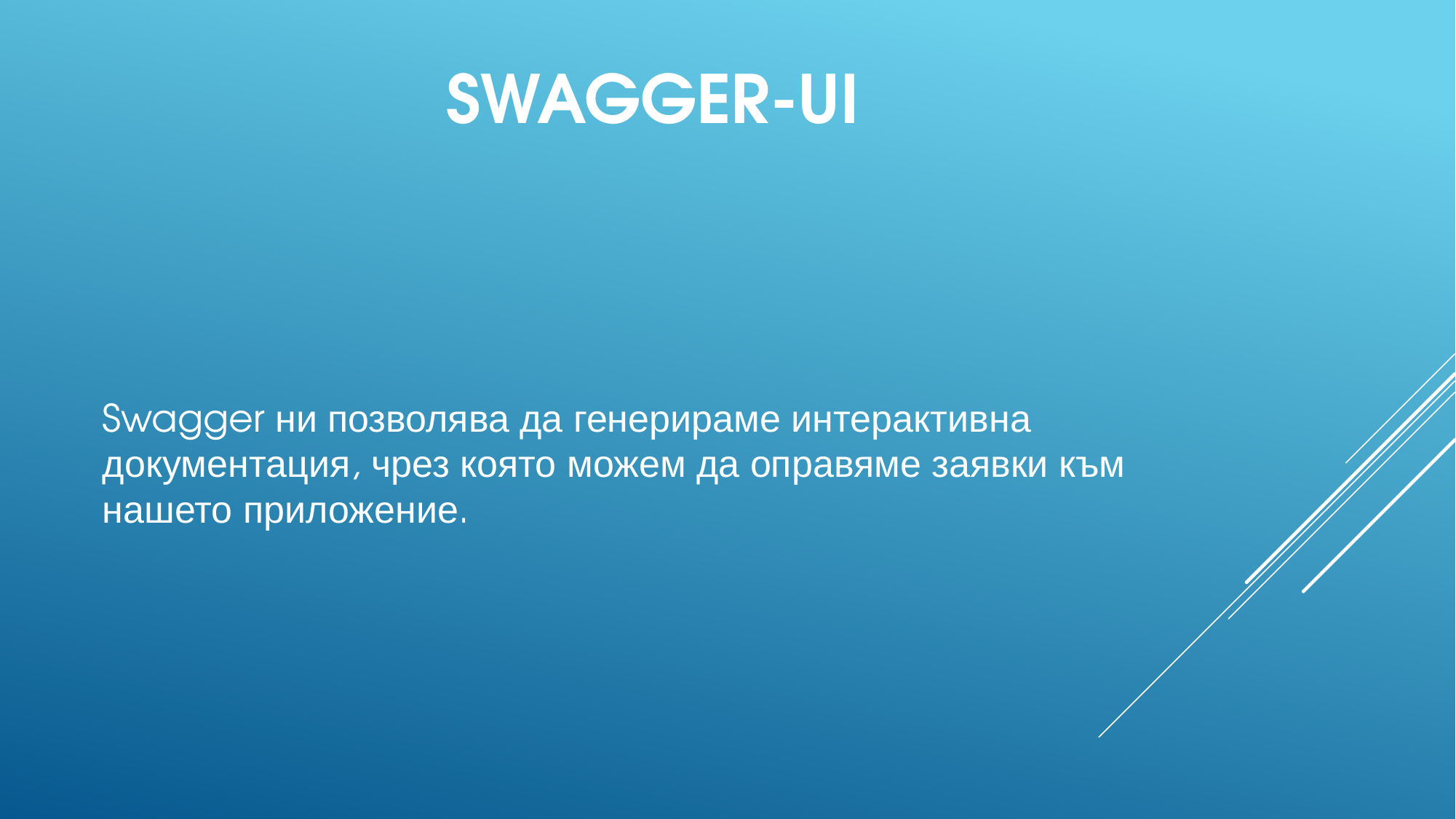

SWAGGER-UI
Swagger ни позволява да генерираме интерактивна документация, чрез която можем да оправяме заявки към нашето приложение.